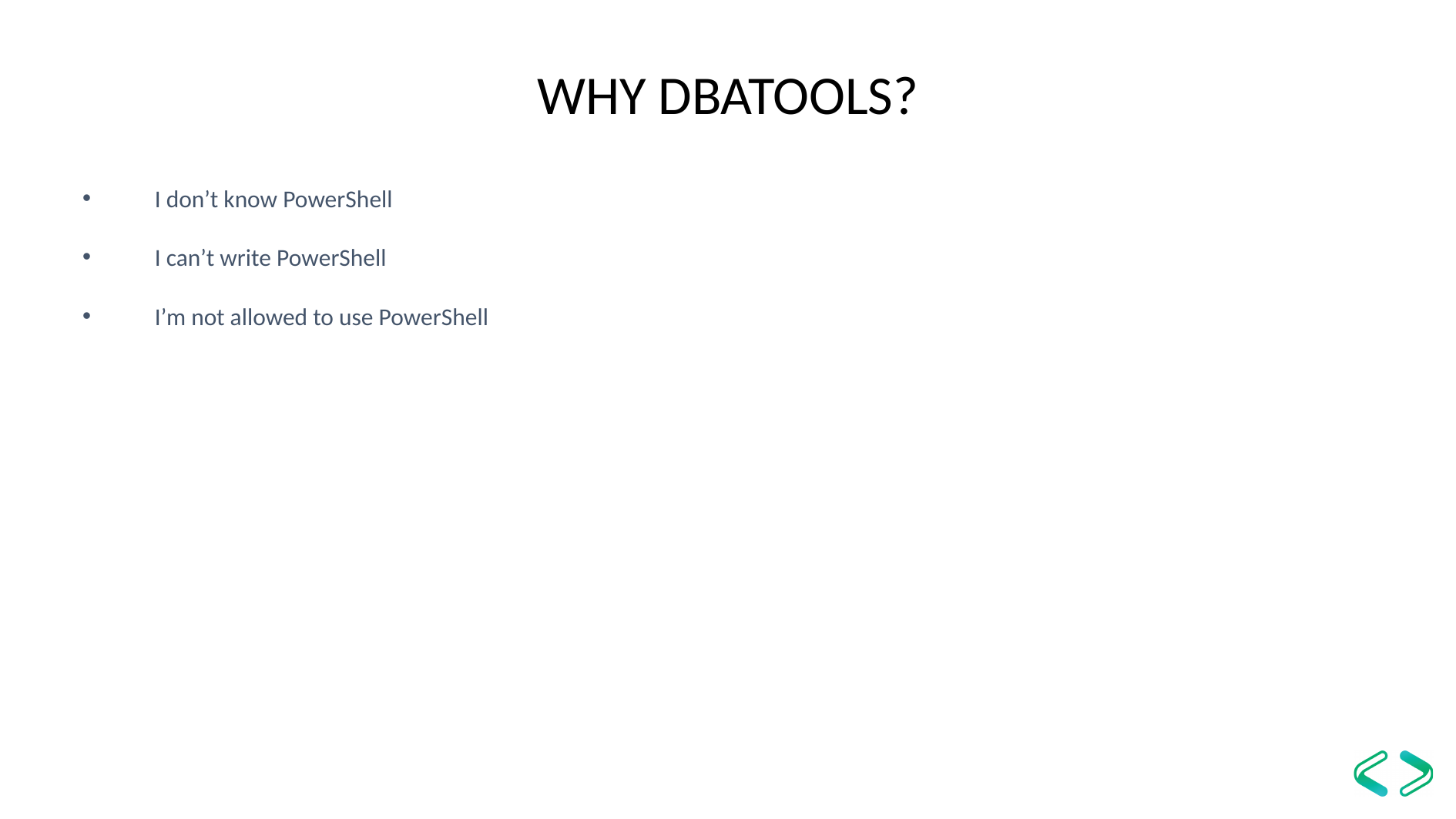

# Why dbatools?
I don’t know PowerShell
I can’t write PowerShell
I’m not allowed to use PowerShell